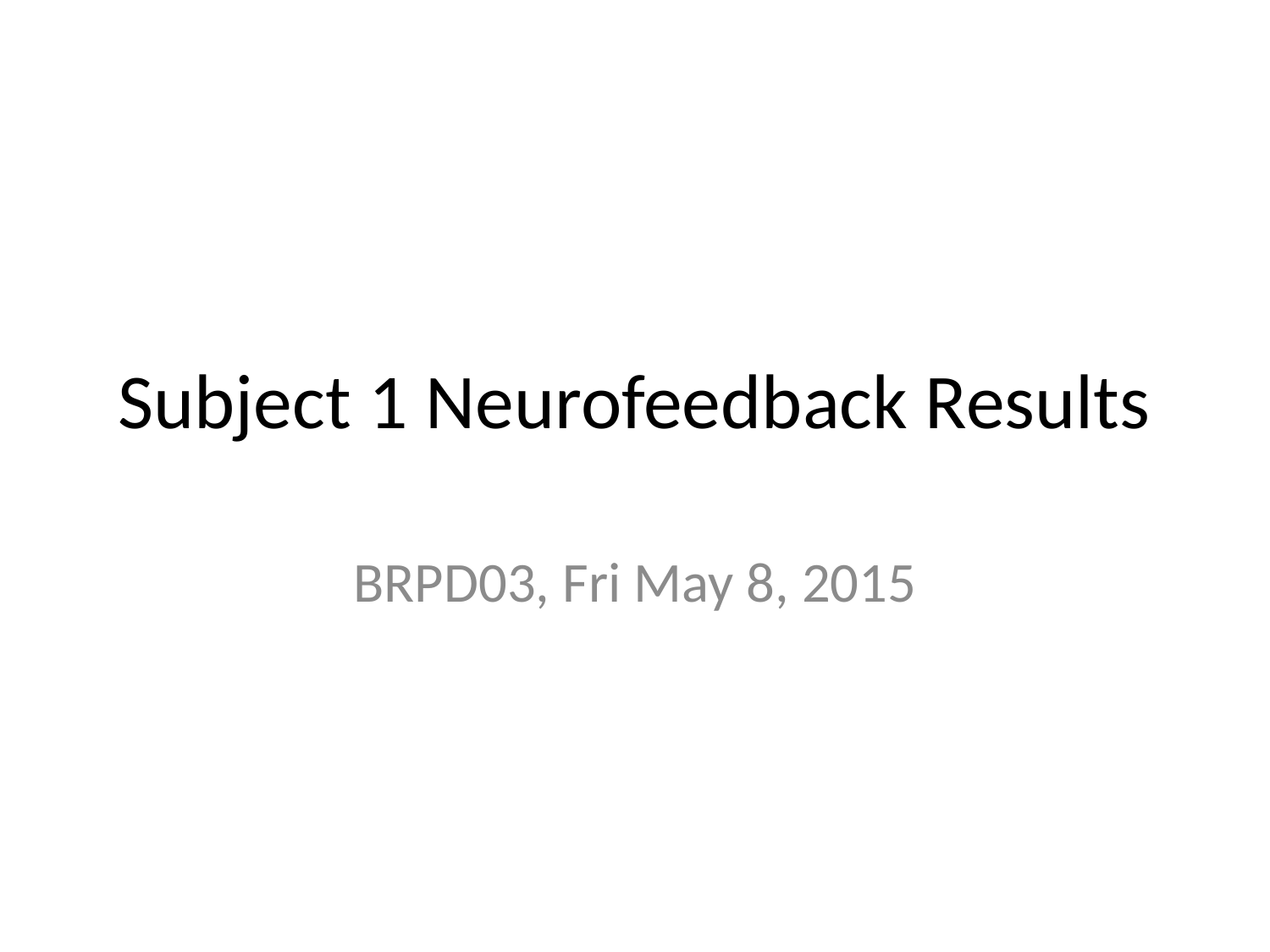

# Subject 1 Neurofeedback Results
BRPD03, Fri May 8, 2015